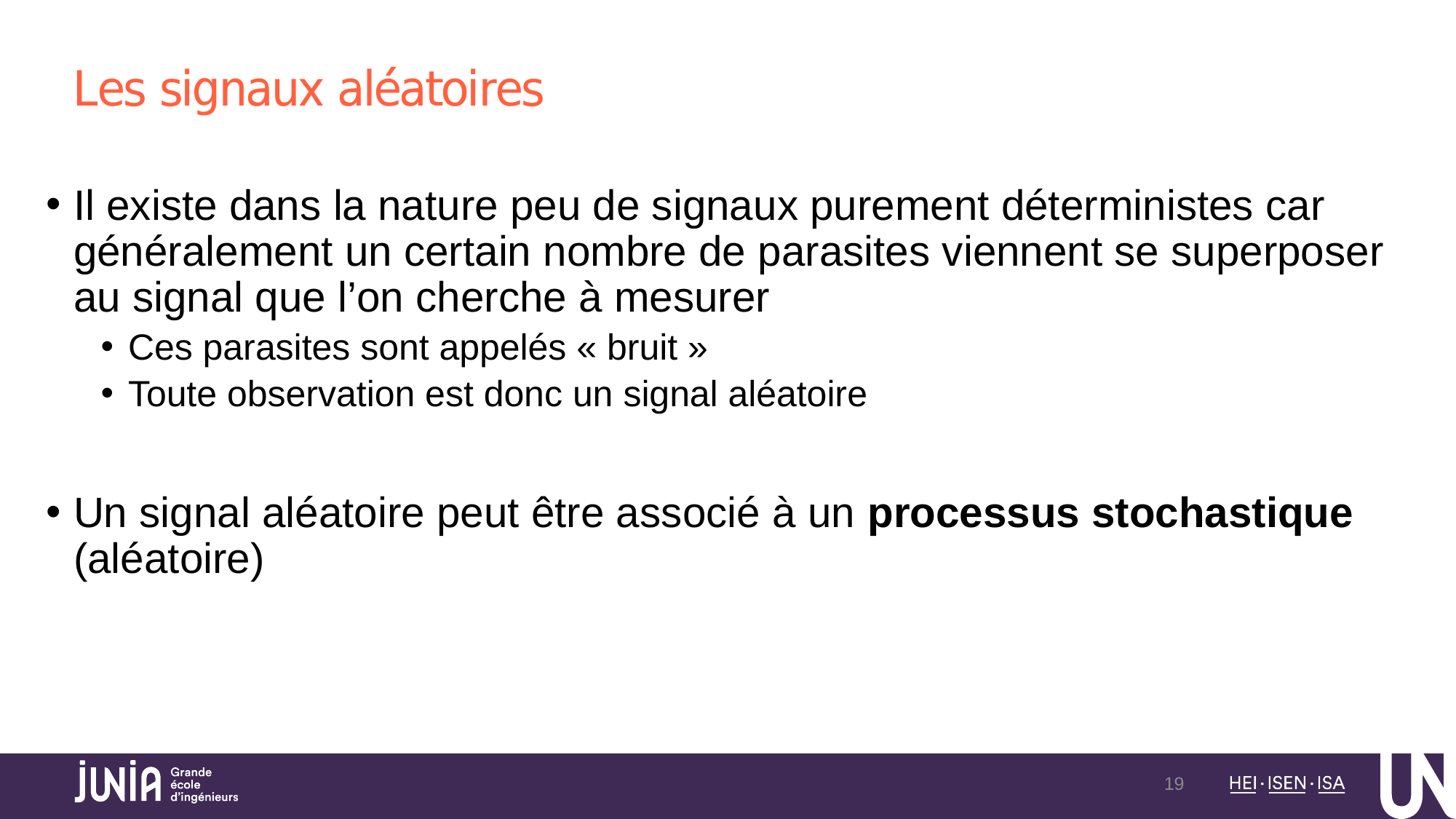

# Les signaux aléatoires
Il existe dans la nature peu de signaux purement déterministes car généralement un certain nombre de parasites viennent se superposer au signal que l’on cherche à mesurer
Ces parasites sont appelés « bruit »
Toute observation est donc un signal aléatoire

Un signal aléatoire peut être associé à un processus stochastique (aléatoire)
19